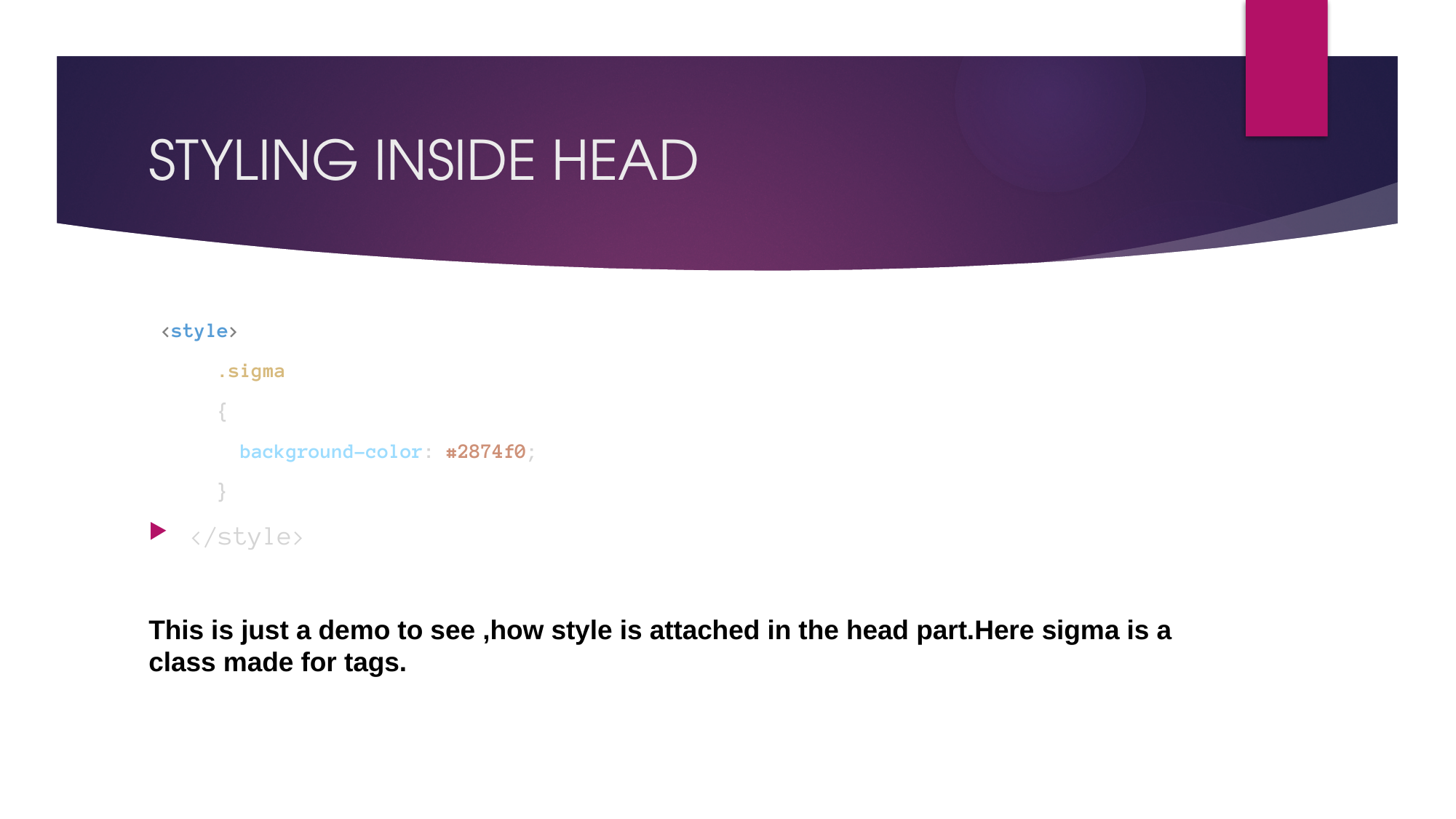

# STYLING INSIDE HEAD
 <style>
      .sigma
      {
        background-color: #2874f0;
      }
</style>

This is just a demo to see ,how style is attached in the head part.Here sigma is a class made for tags.